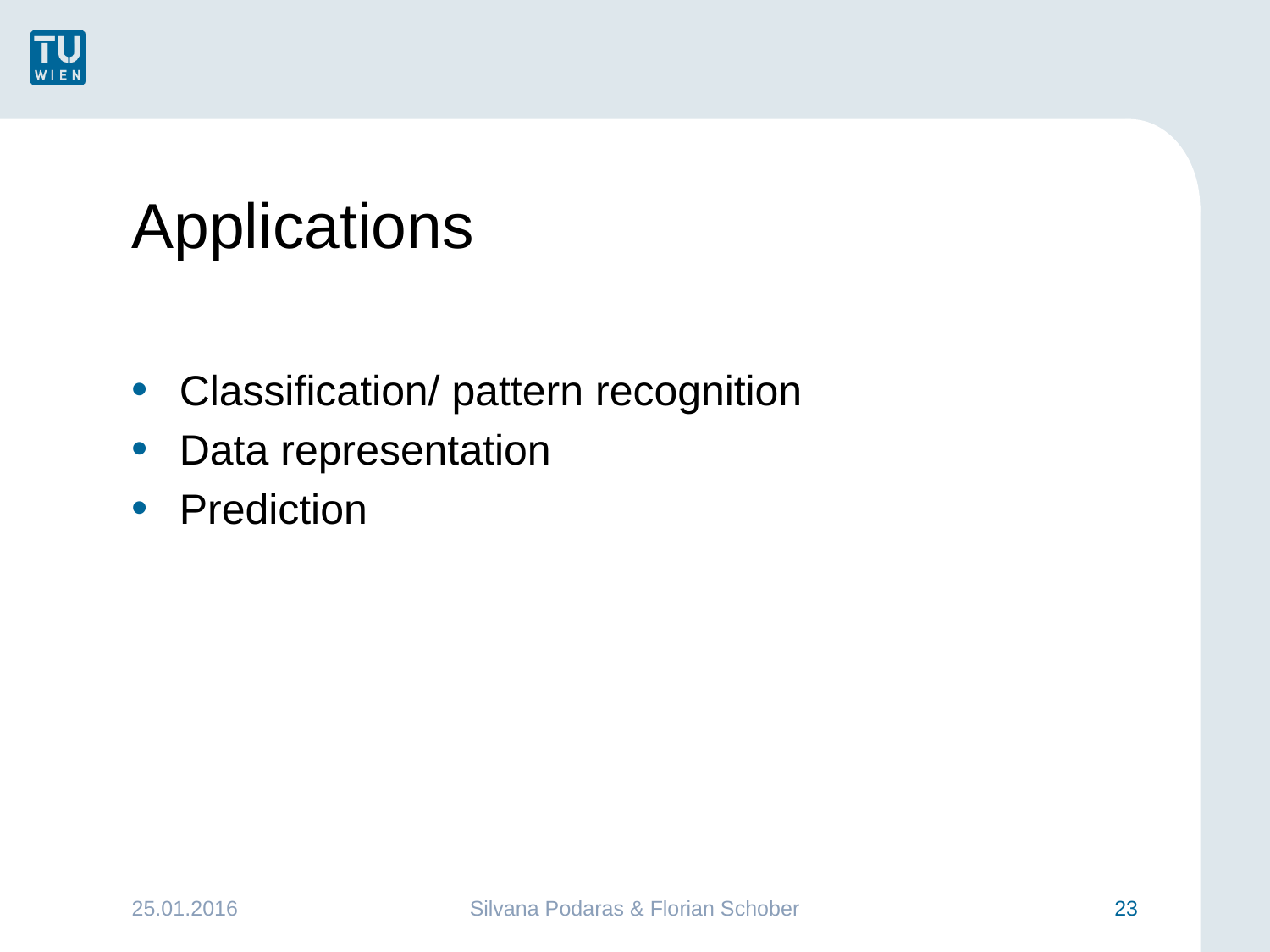

# Applications
Classification/ pattern recognition
Data representation
Prediction
25.01.2016
Silvana Podaras & Florian Schober
23